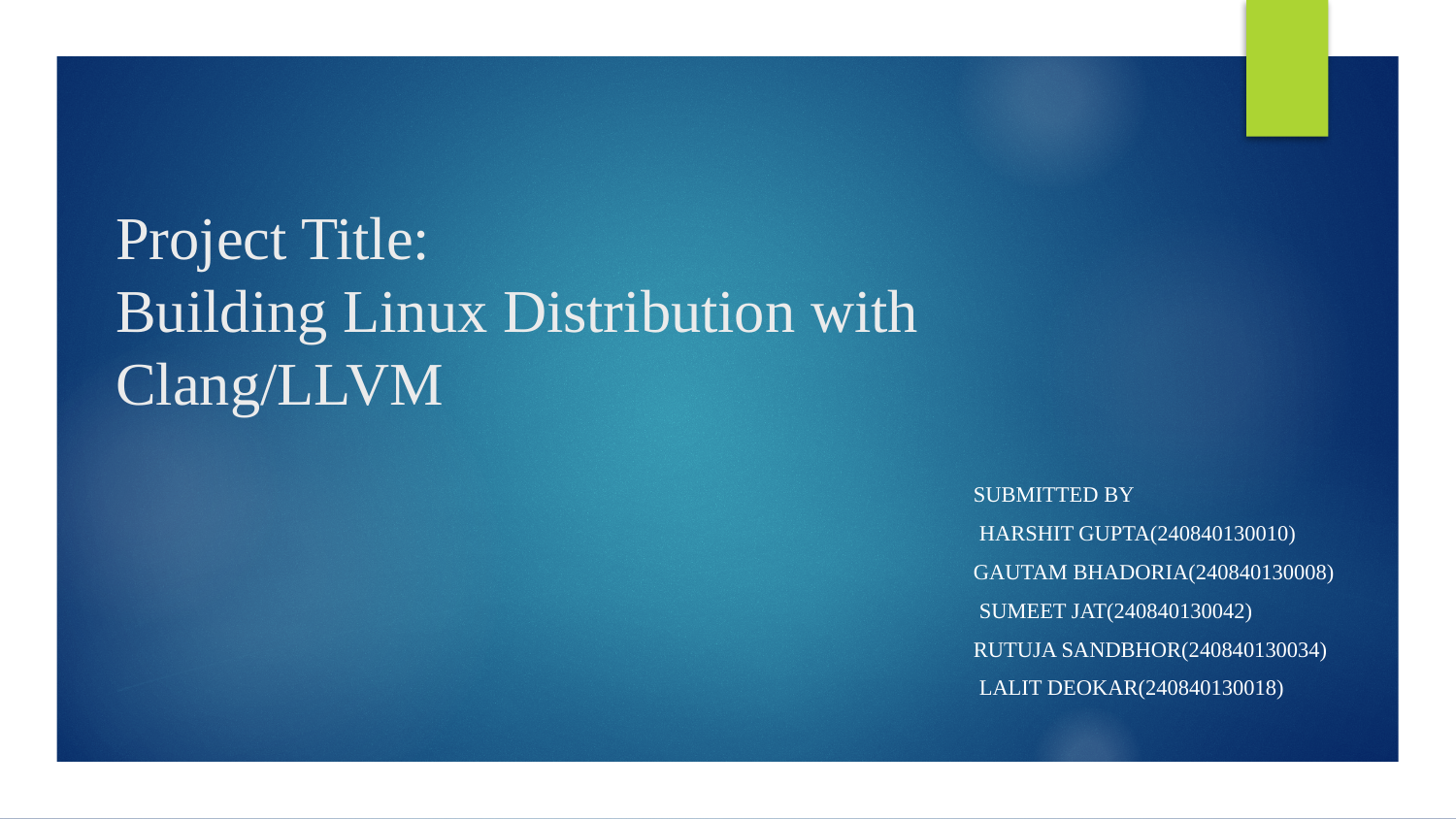

# Project Title: Building Linux Distribution with Clang/LLVM
SUBMITTED BY
 HARSHIT GUPTA(240840130010)
GAUTAM BHADORIA(240840130008)
 SUMEET JAT(240840130042)
RUTUJA SANDBHOR(240840130034)
 LALIT DEOKAR(240840130018)